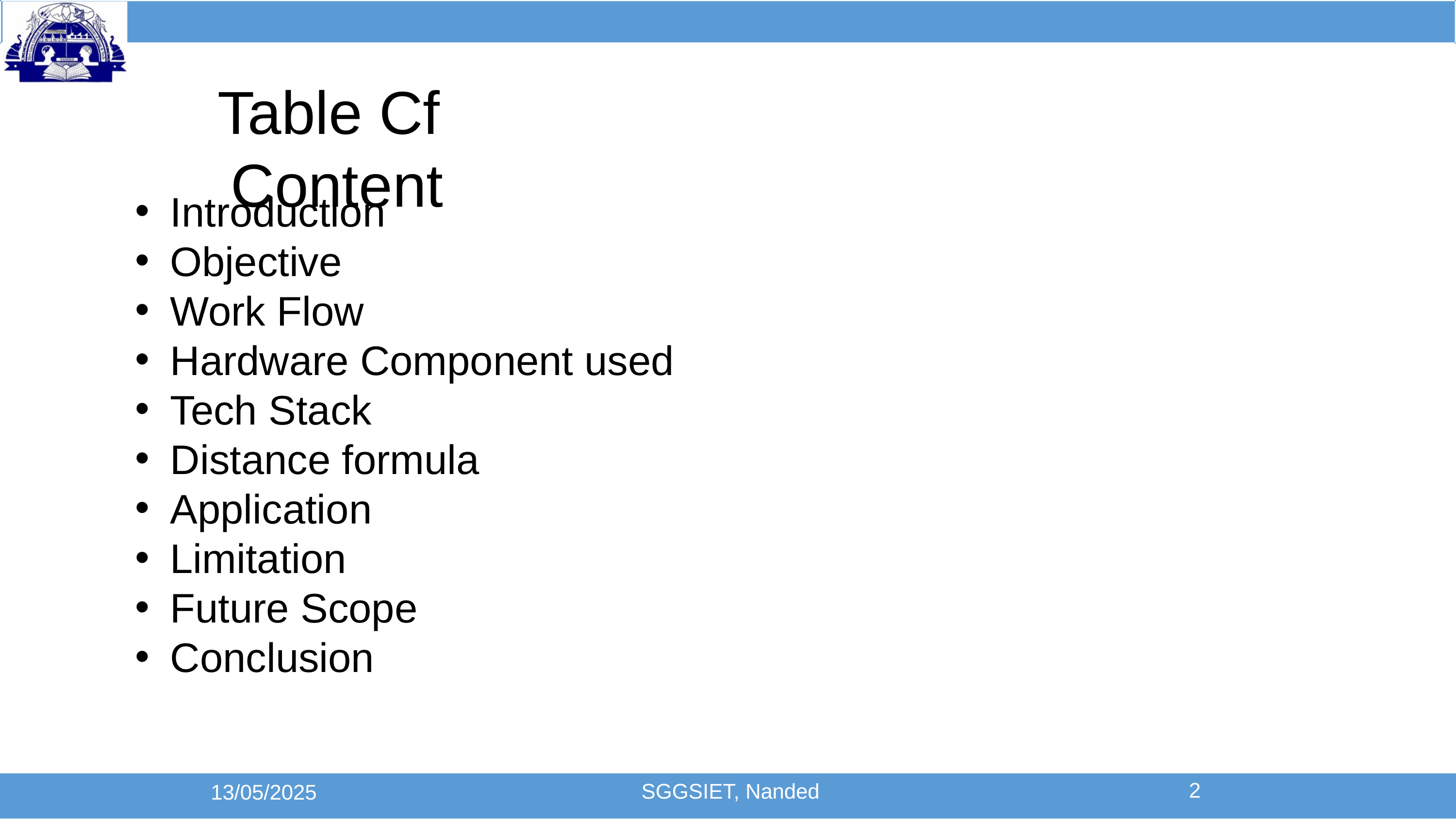

Table Cf  Content
Introduction
Objective
Work Flow
Hardware Component used
Tech Stack
Distance formula
Application
Limitation
Future Scope
Conclusion

2

SGGSIET, Nanded

13/05/2025